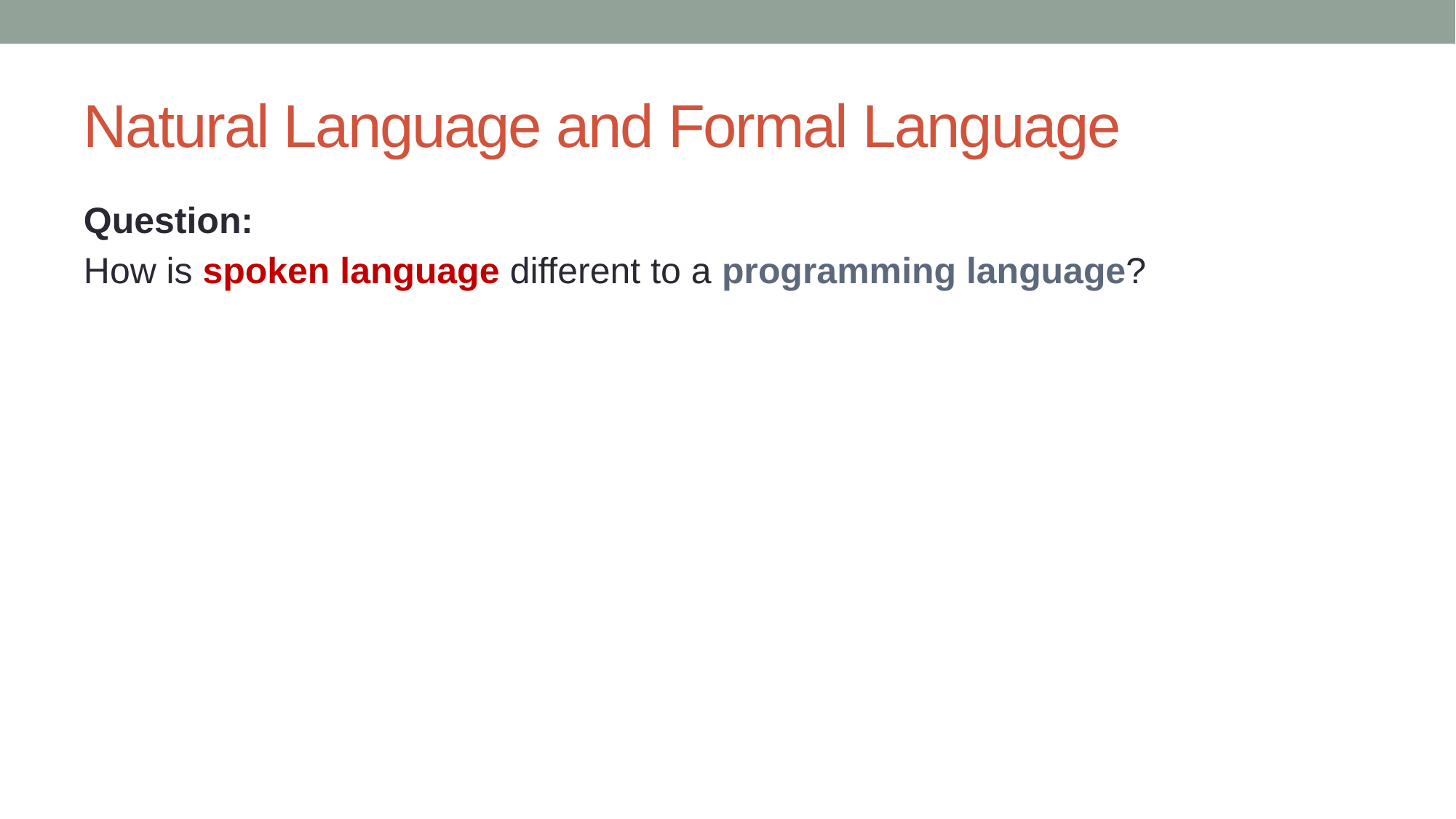

# Natural Language and Formal Language
Question:
How is spoken language different to a programming language?